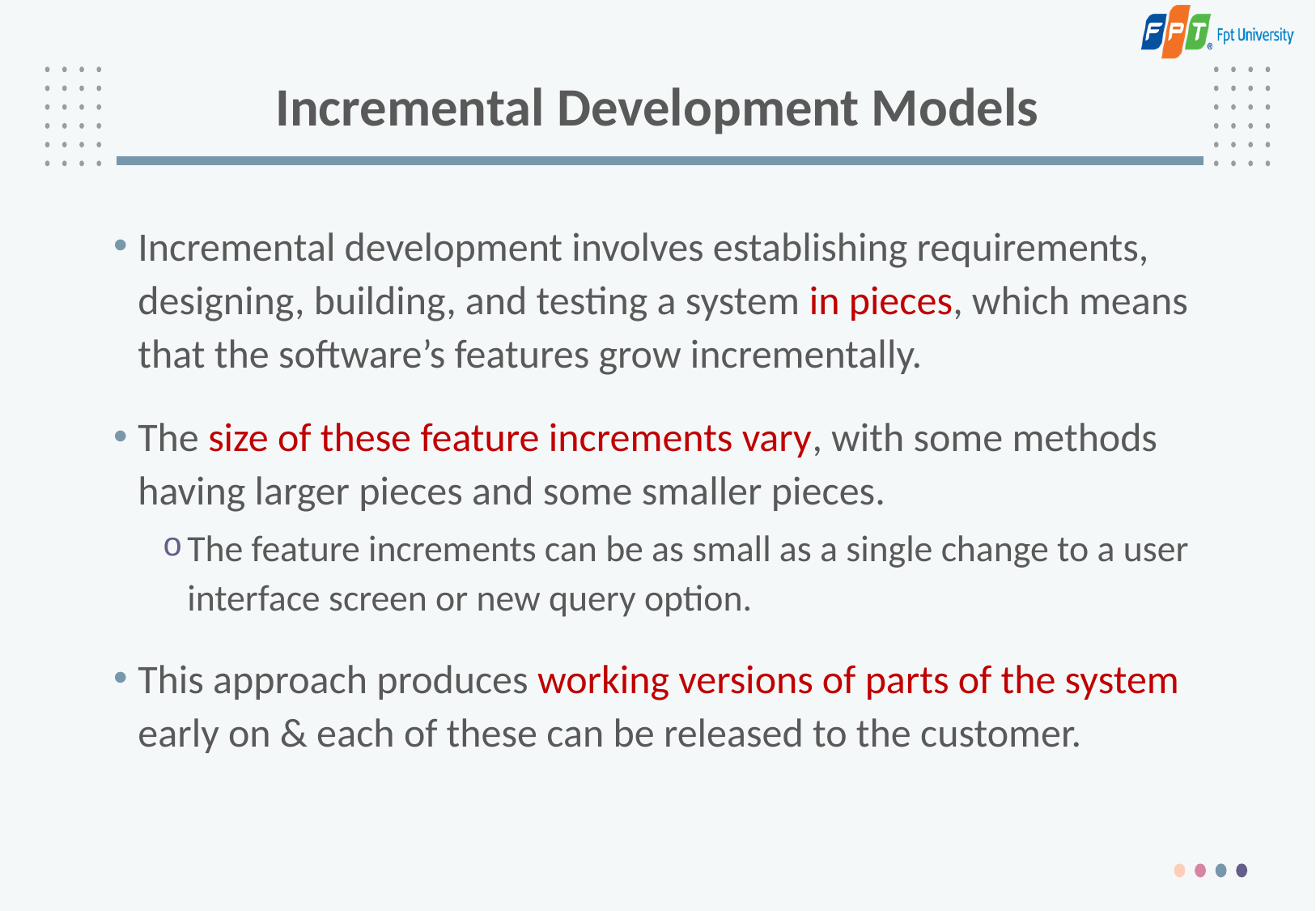

# Incremental Development Models
Incremental development involves establishing requirements, designing, building, and testing a system in pieces, which means that the software’s features grow incrementally.
The size of these feature increments vary, with some methods having larger pieces and some smaller pieces.
The feature increments can be as small as a single change to a user interface screen or new query option.
This approach produces working versions of parts of the system early on & each of these can be released to the customer.